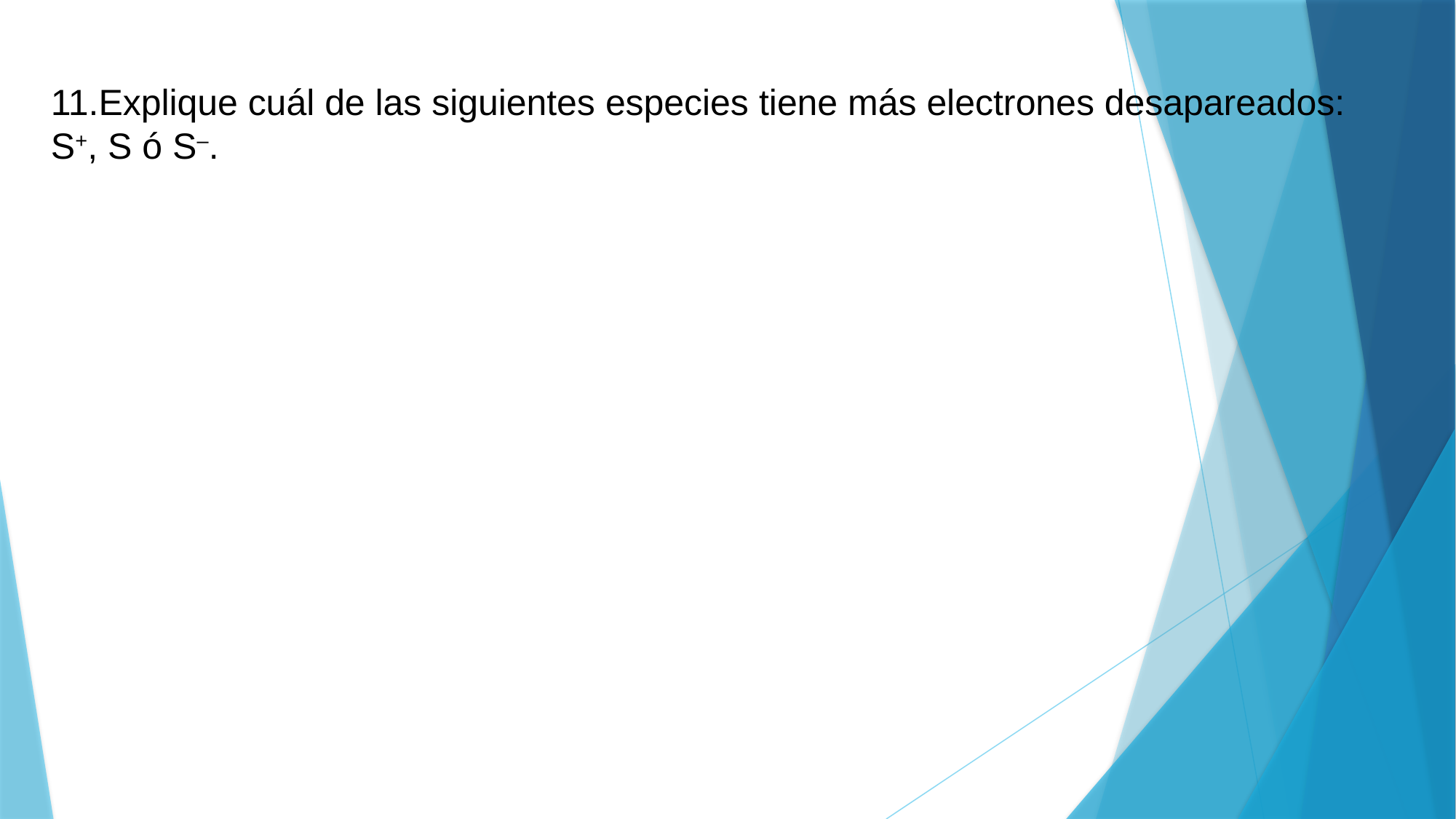

11.Explique cuál de las siguientes especies tiene más electrones desapareados: S+, S ó S–.